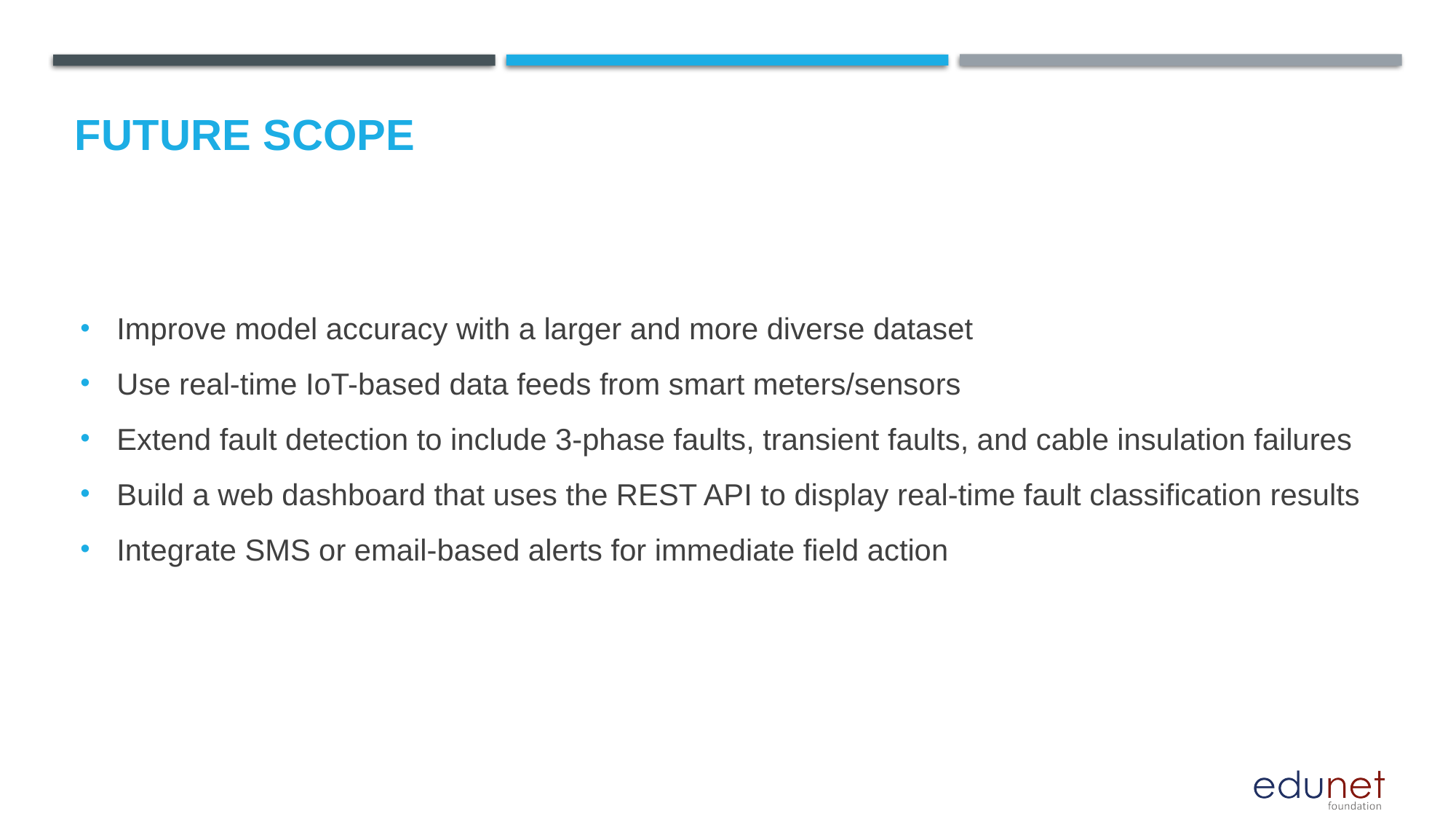

Future scope

Improve model accuracy with a larger and more diverse dataset
Use real-time IoT-based data feeds from smart meters/sensors
Extend fault detection to include 3-phase faults, transient faults, and cable insulation failures
Build a web dashboard that uses the REST API to display real-time fault classification results
Integrate SMS or email-based alerts for immediate field action